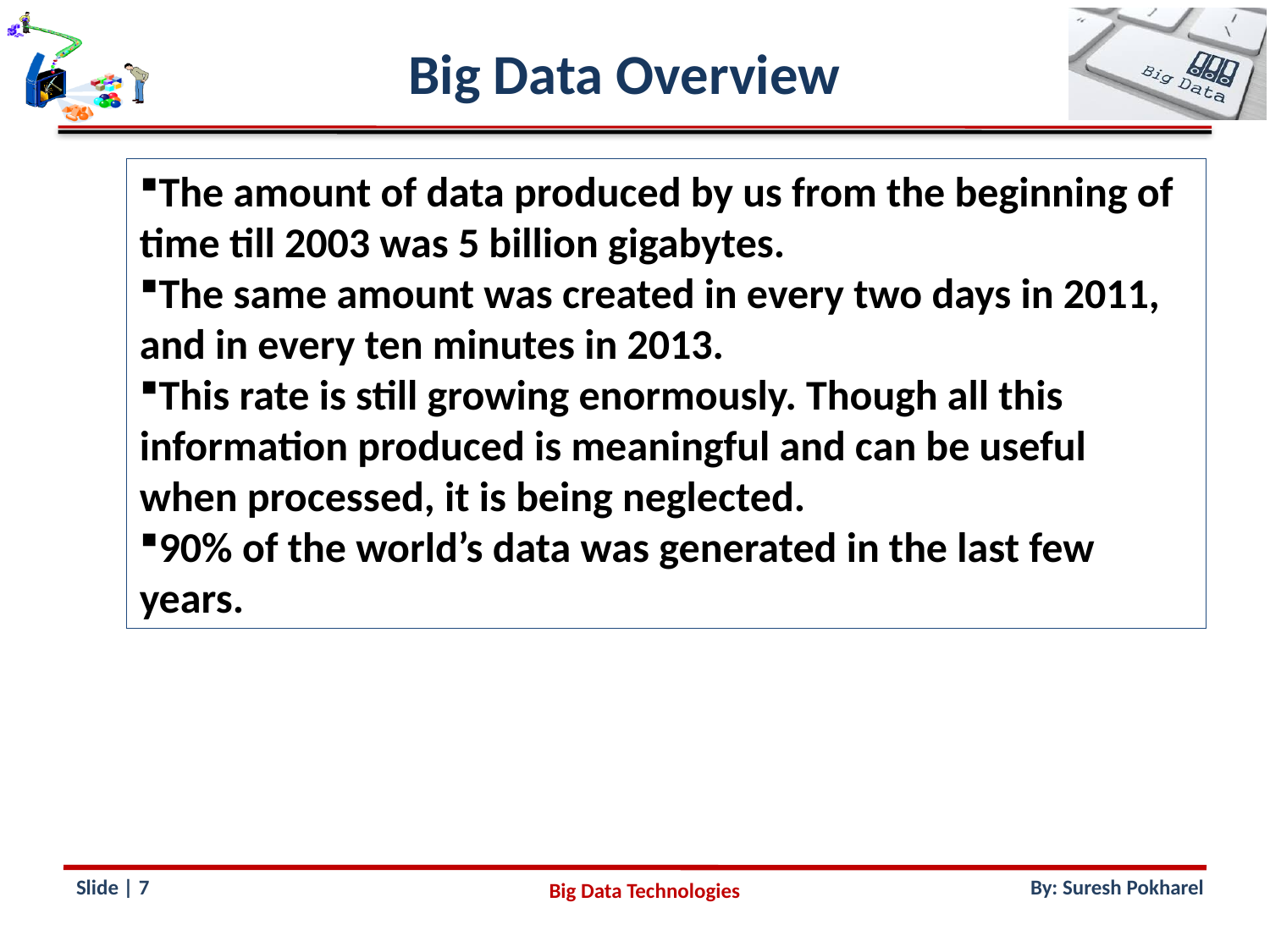

Big Data Overview
The amount of data produced by us from the beginning of time till 2003 was 5 billion gigabytes.
The same amount was created in every two days in 2011, and in every ten minutes in 2013.
This rate is still growing enormously. Though all this information produced is meaningful and can be useful when processed, it is being neglected.
90% of the world’s data was generated in the last few years.